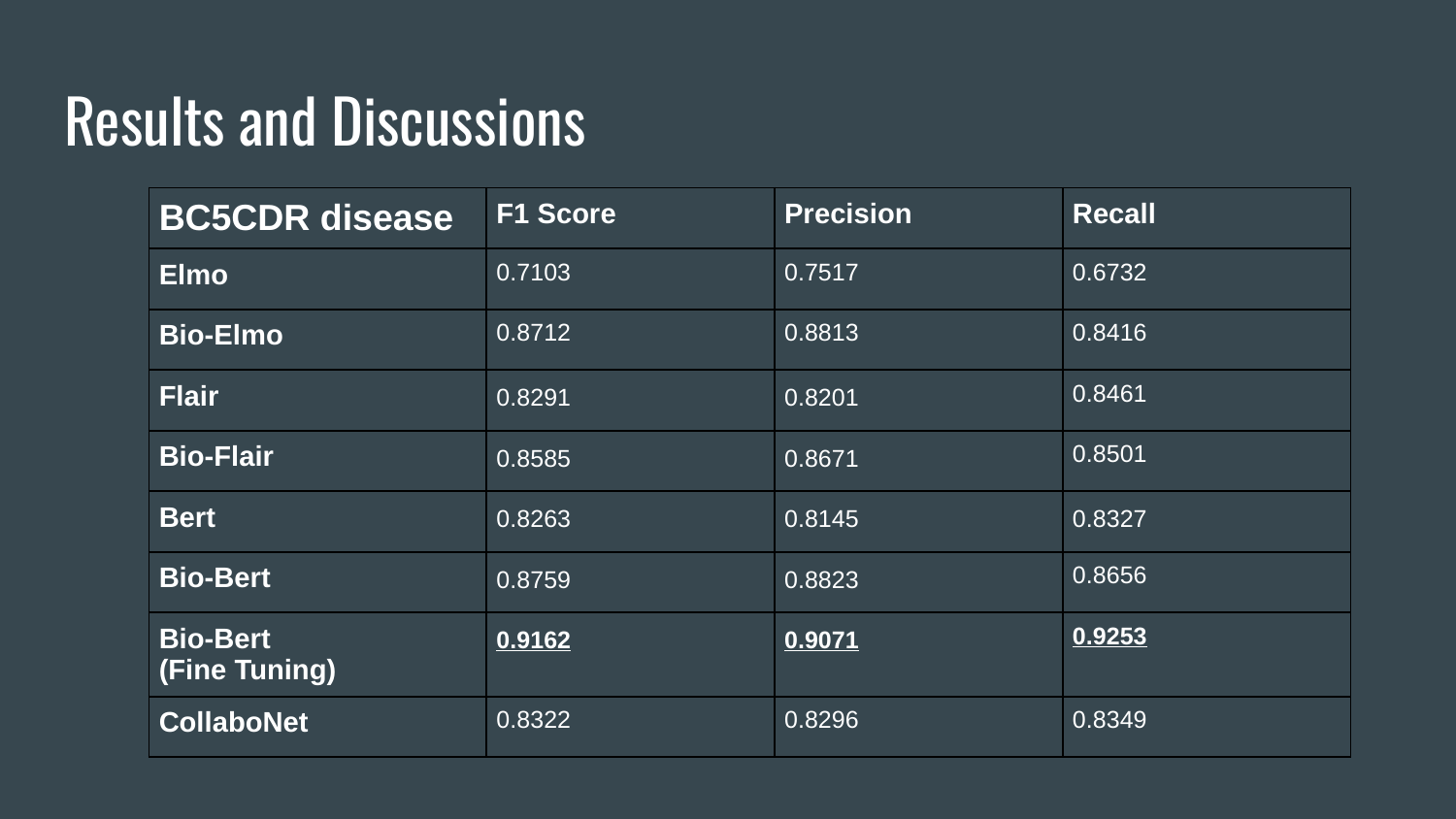

# Results and Discussions

| BC5CDR disease | F1 Score | Precision | Recall |
| --- | --- | --- | --- |
| Elmo | 0.7103 | 0.7517 | 0.6732 |
| Bio-Elmo | 0.8712 | 0.8813 | 0.8416 |
| Flair | 0.8291 | 0.8201 | 0.8461 |
| Bio-Flair | 0.8585 | 0.8671 | 0.8501 |
| Bert | 0.8263 | 0.8145 | 0.8327 |
| Bio-Bert | 0.8759 | 0.8823 | 0.8656 |
| Bio-Bert (Fine Tuning) | 0.9162 | 0.9071 | 0.9253 |
| CollaboNet | 0.8322 | 0.8296 | 0.8349 |